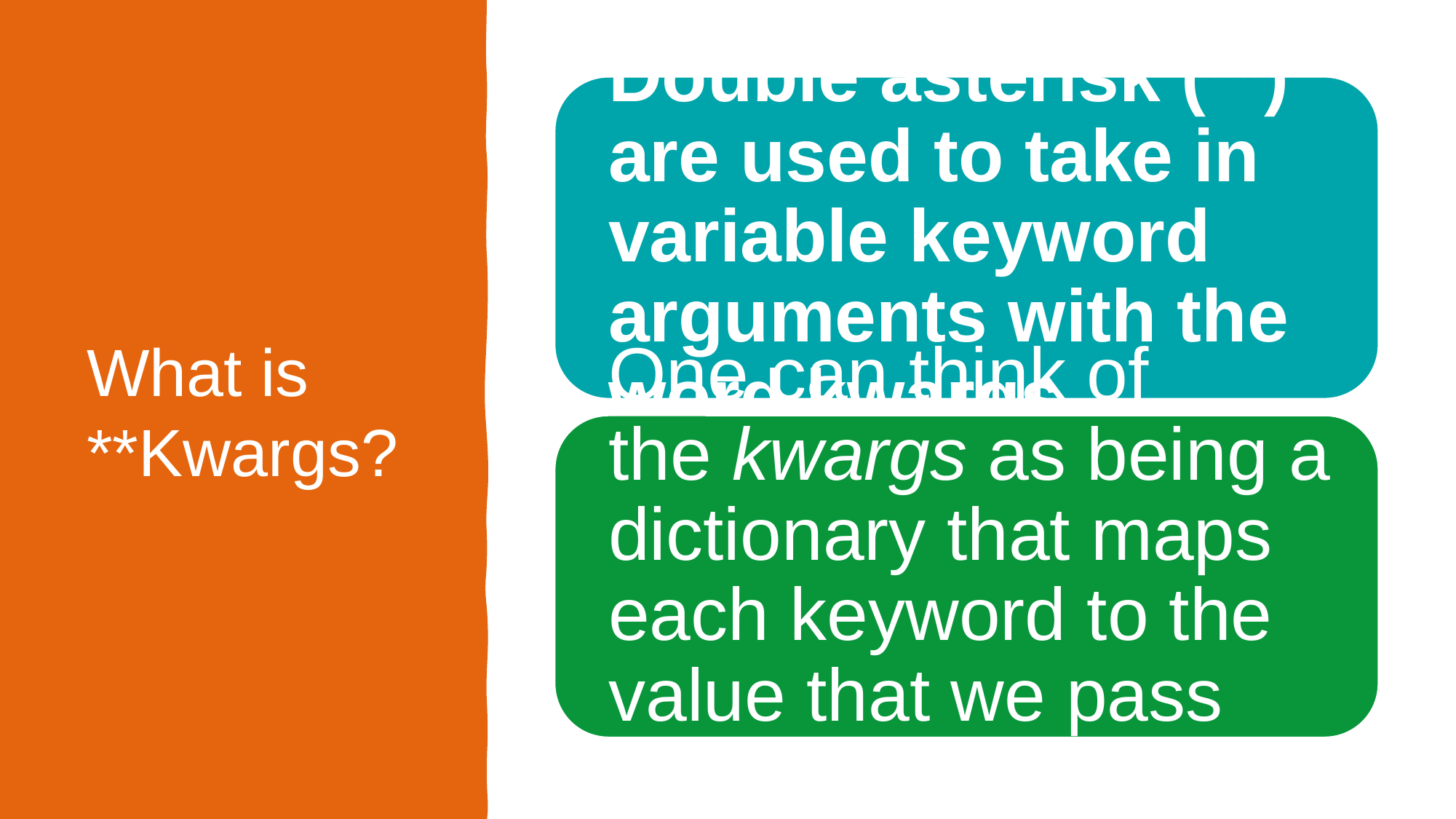

Double asterisk (**) are used to take in variable keyword arguments with the word kwargs.
One can think of the kwargs as being a dictionary that maps each keyword to the value that we pass alongside it.
# What is **Kwargs?